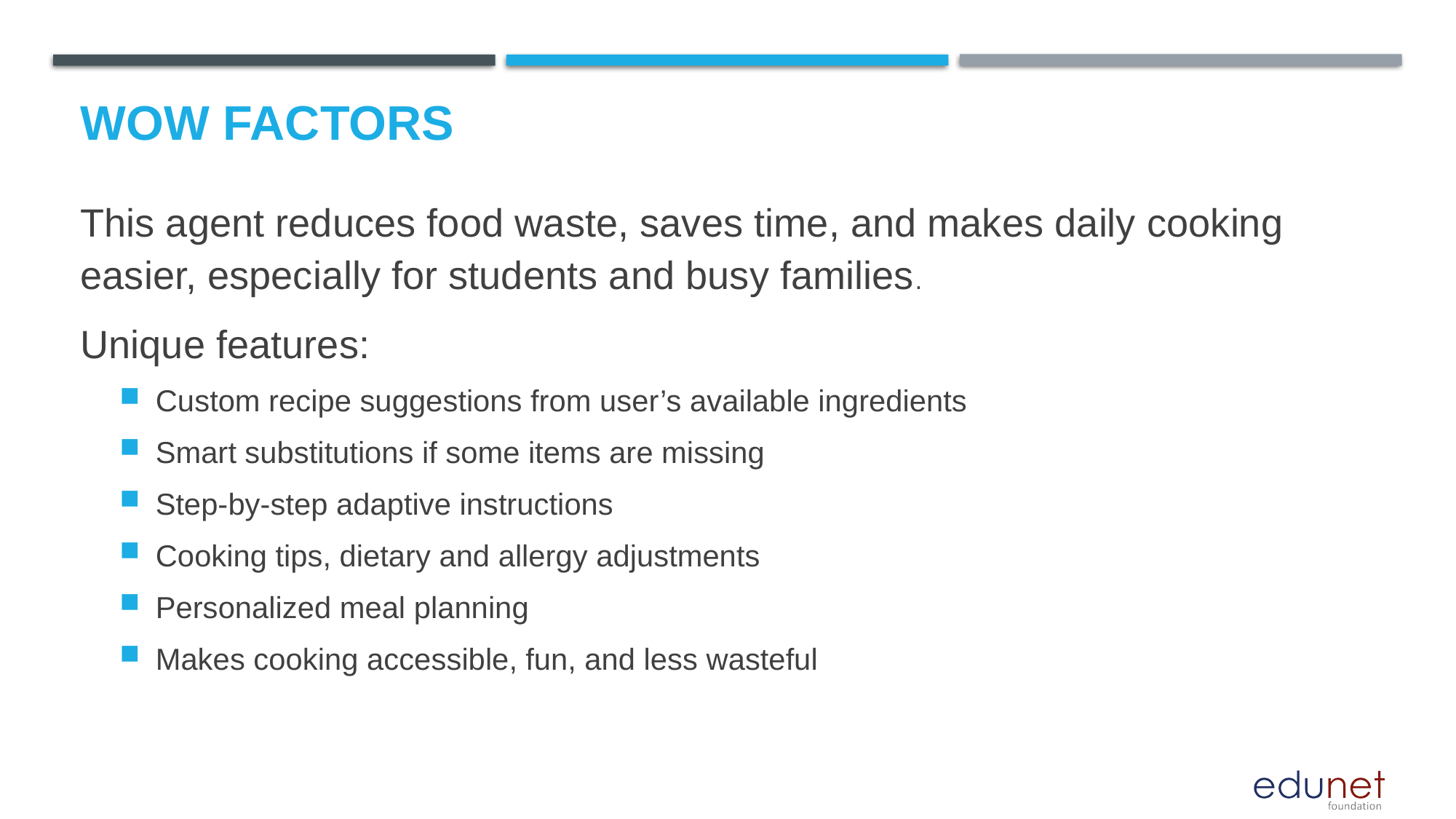

# Wow factors
This agent reduces food waste, saves time, and makes daily cooking easier, especially for students and busy families.
Unique features:
Custom recipe suggestions from user’s available ingredients
Smart substitutions if some items are missing
Step-by-step adaptive instructions
Cooking tips, dietary and allergy adjustments
Personalized meal planning
Makes cooking accessible, fun, and less wasteful